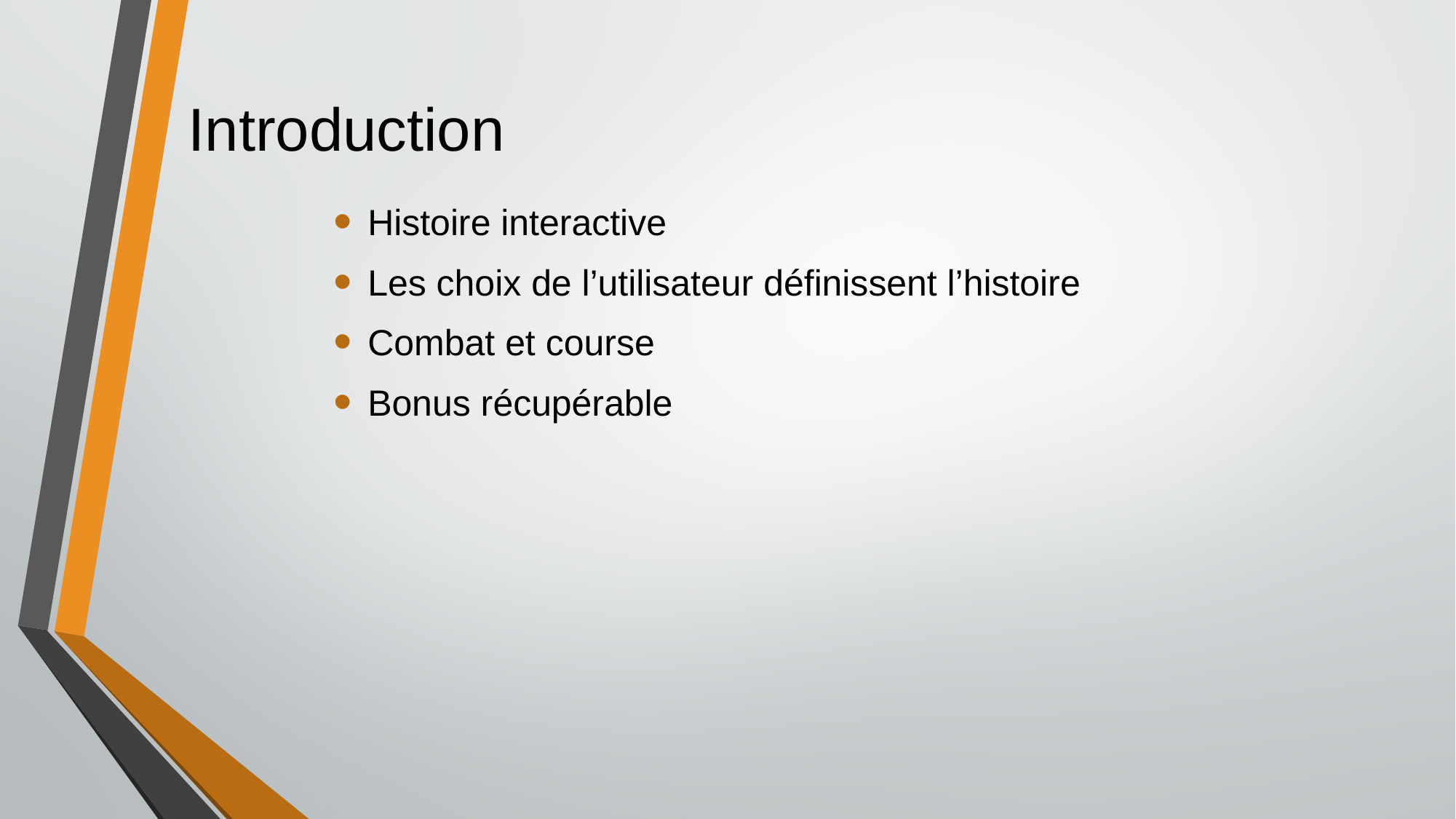

# Introduction
Histoire interactive
Les choix de l’utilisateur définissent l’histoire
Combat et course
Bonus récupérable